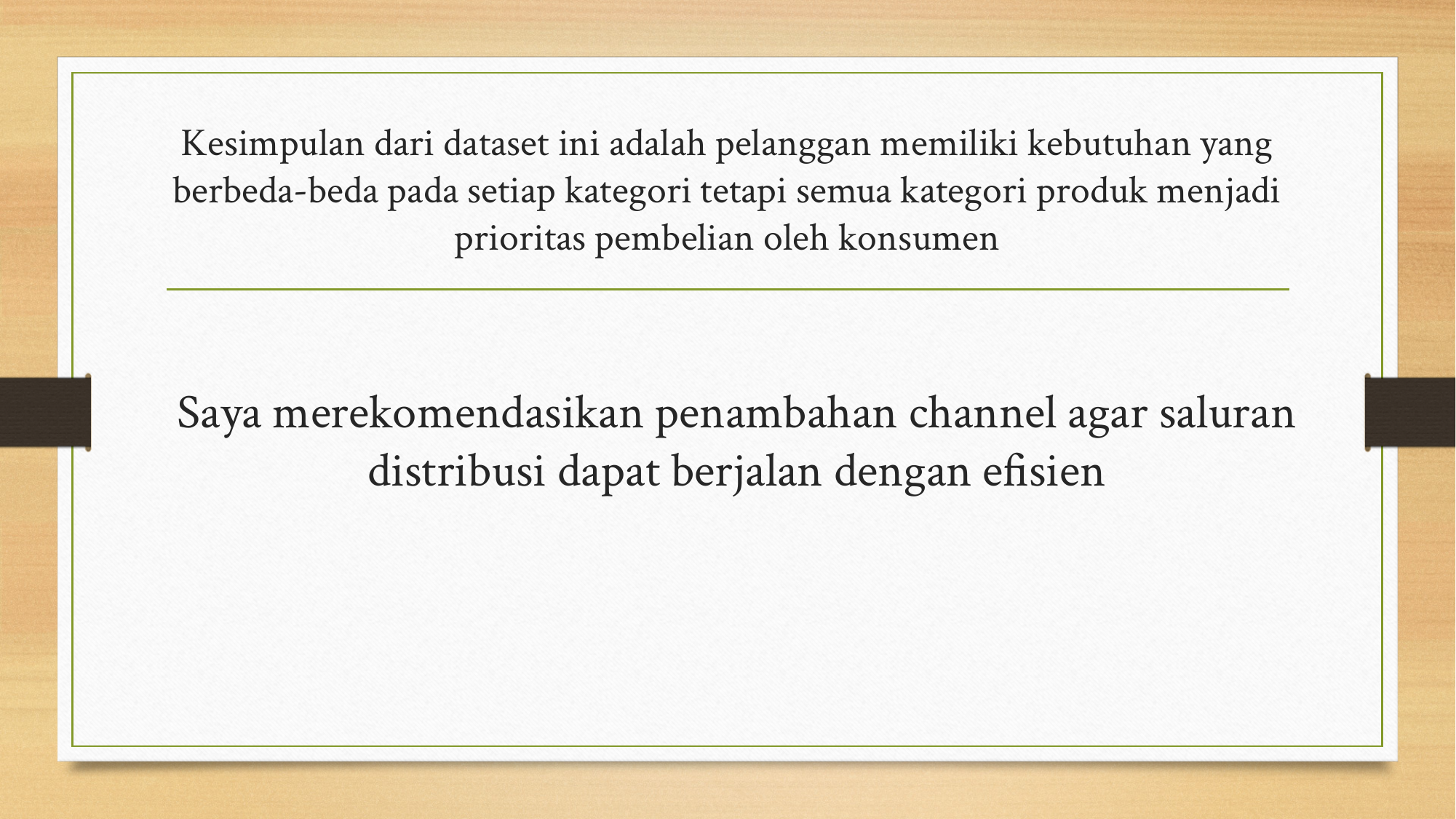

# Kesimpulan dari dataset ini adalah pelanggan memiliki kebutuhan yang berbeda-beda pada setiap kategori tetapi semua kategori produk menjadi prioritas pembelian oleh konsumen
Saya merekomendasikan penambahan channel agar saluran distribusi dapat berjalan dengan efisien